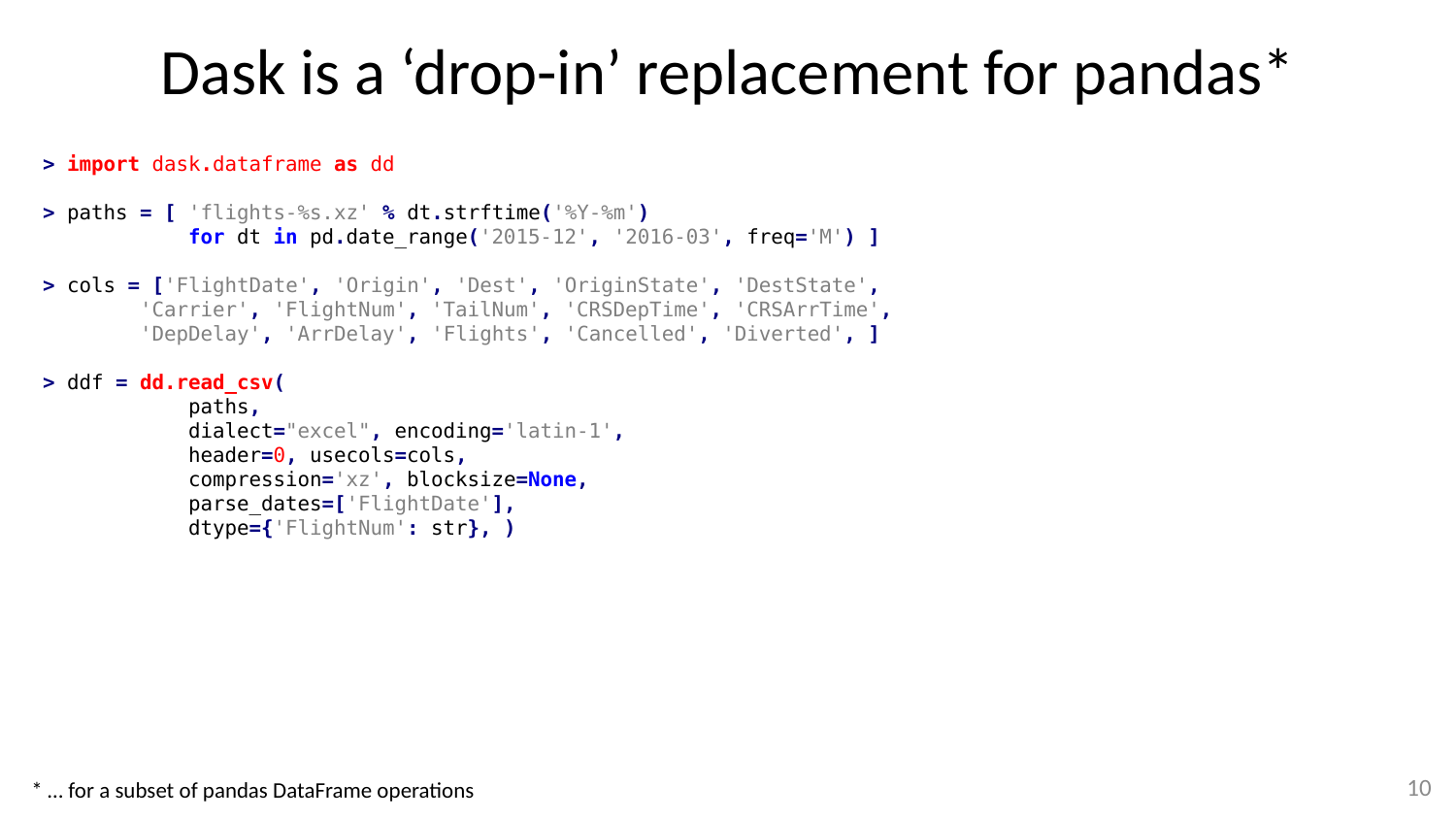

# Dask is a ‘drop-in’ replacement for pandas*

> import dask.dataframe as dd

> paths = [ 'flights-%s.xz' % dt.strftime('%Y-%m')
            for dt in pd.date_range('2015-12', '2016-03', freq='M') ]

> cols = ['FlightDate', 'Origin', 'Dest', 'OriginState', 'DestState',
        'Carrier', 'FlightNum', 'TailNum', 'CRSDepTime', 'CRSArrTime',
        'DepDelay', 'ArrDelay', 'Flights', 'Cancelled', 'Diverted', ]

> ddf = dd.read_csv(
            paths,
            dialect="excel", encoding='latin-1',
            header=0, usecols=cols,
            compression='xz', blocksize=None,
            parse_dates=['FlightDate'],
            dtype={'FlightNum': str}, )

10
* … for a subset of pandas DataFrame operations